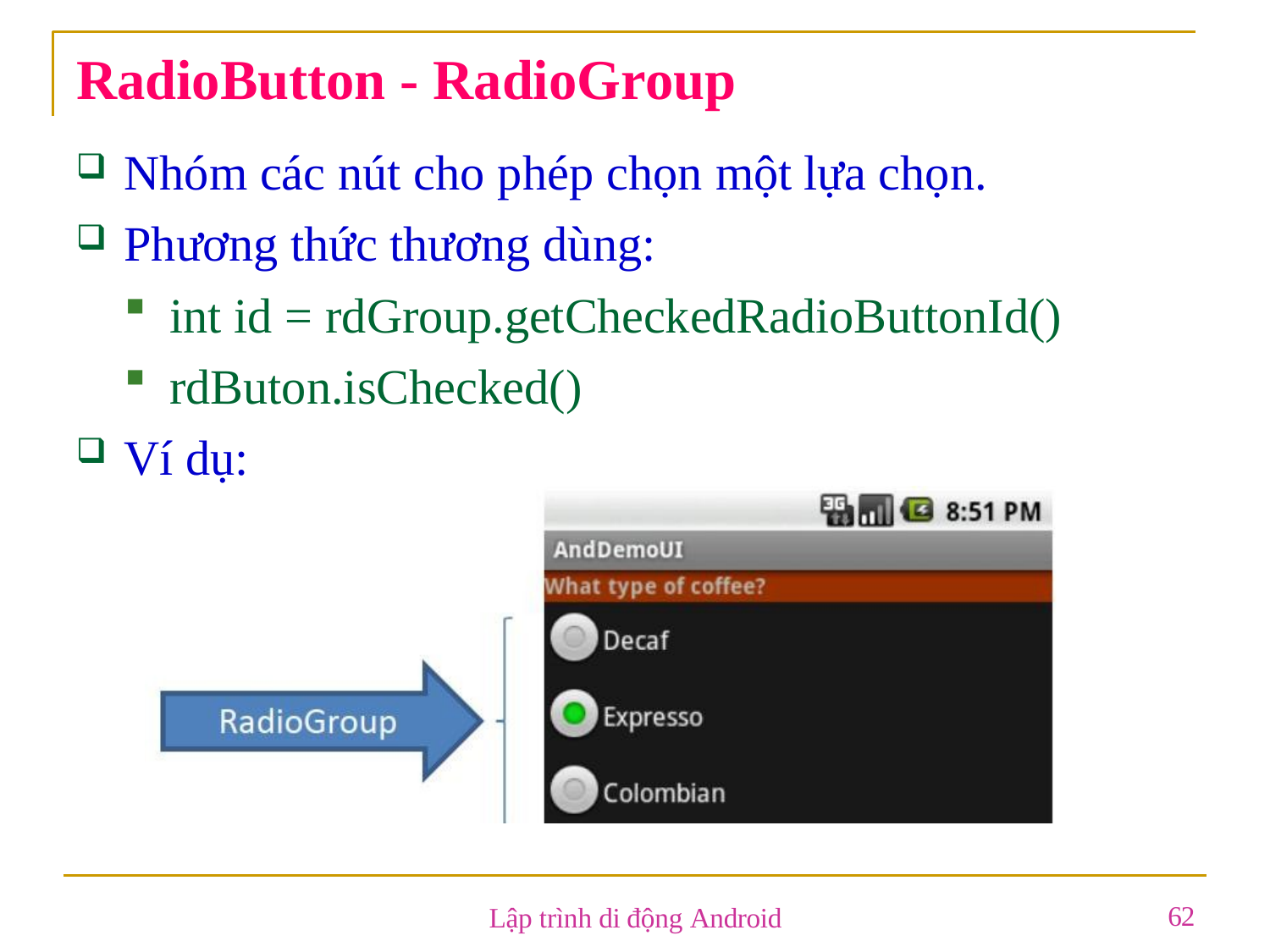

# RadioButton - RadioGroup
Nhóm các nút cho phép chọn một lựa chọn.
Phương thức thương dùng:
int id = rdGroup.getCheckedRadioButtonId()
rdButon.isChecked()
Ví dụ:

62
Lập trình di động Android